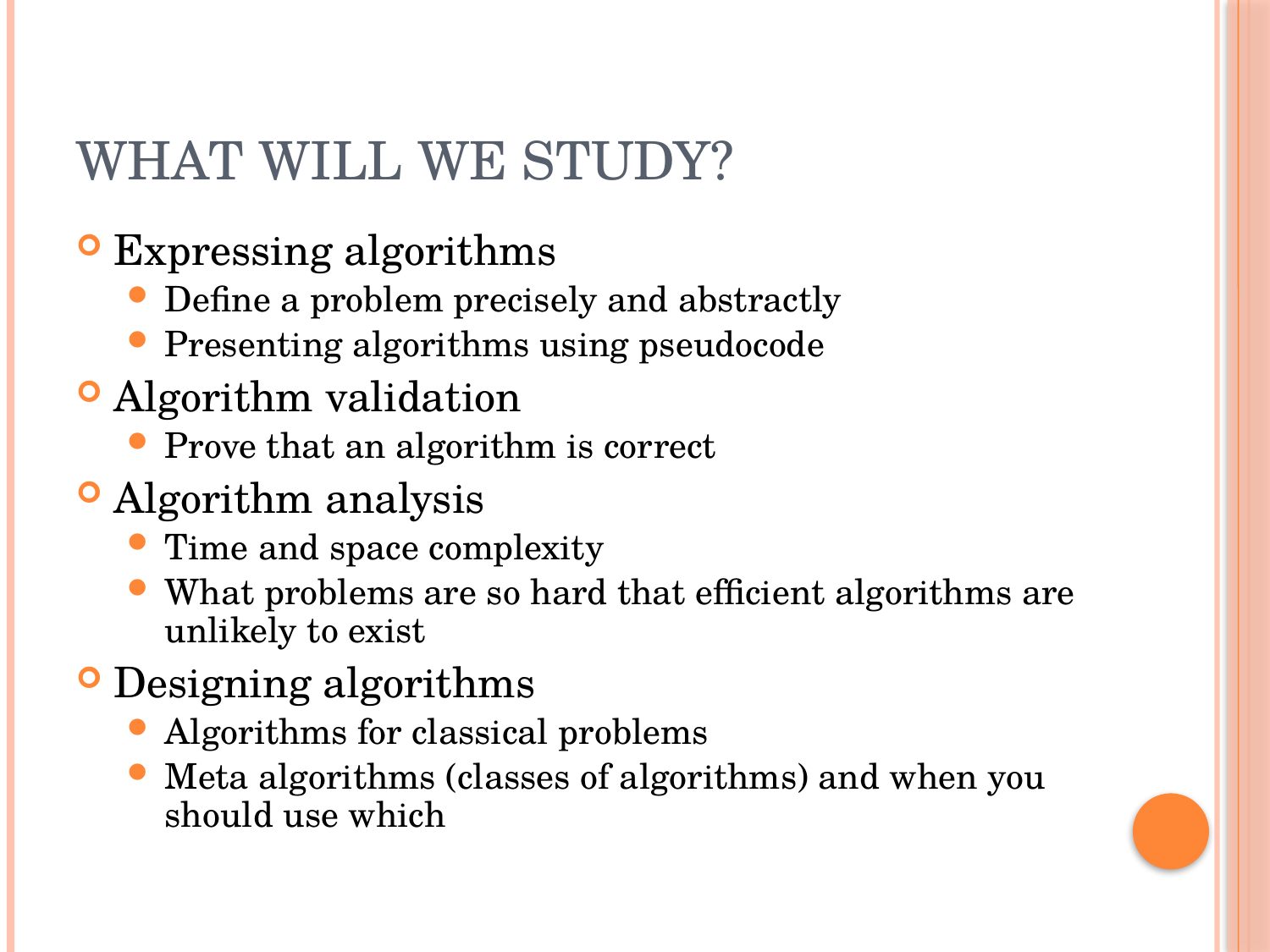

# What will we study?
Expressing algorithms
Define a problem precisely and abstractly
Presenting algorithms using pseudocode
Algorithm validation
Prove that an algorithm is correct
Algorithm analysis
Time and space complexity
What problems are so hard that efficient algorithms are unlikely to exist
Designing algorithms
Algorithms for classical problems
Meta algorithms (classes of algorithms) and when you should use which